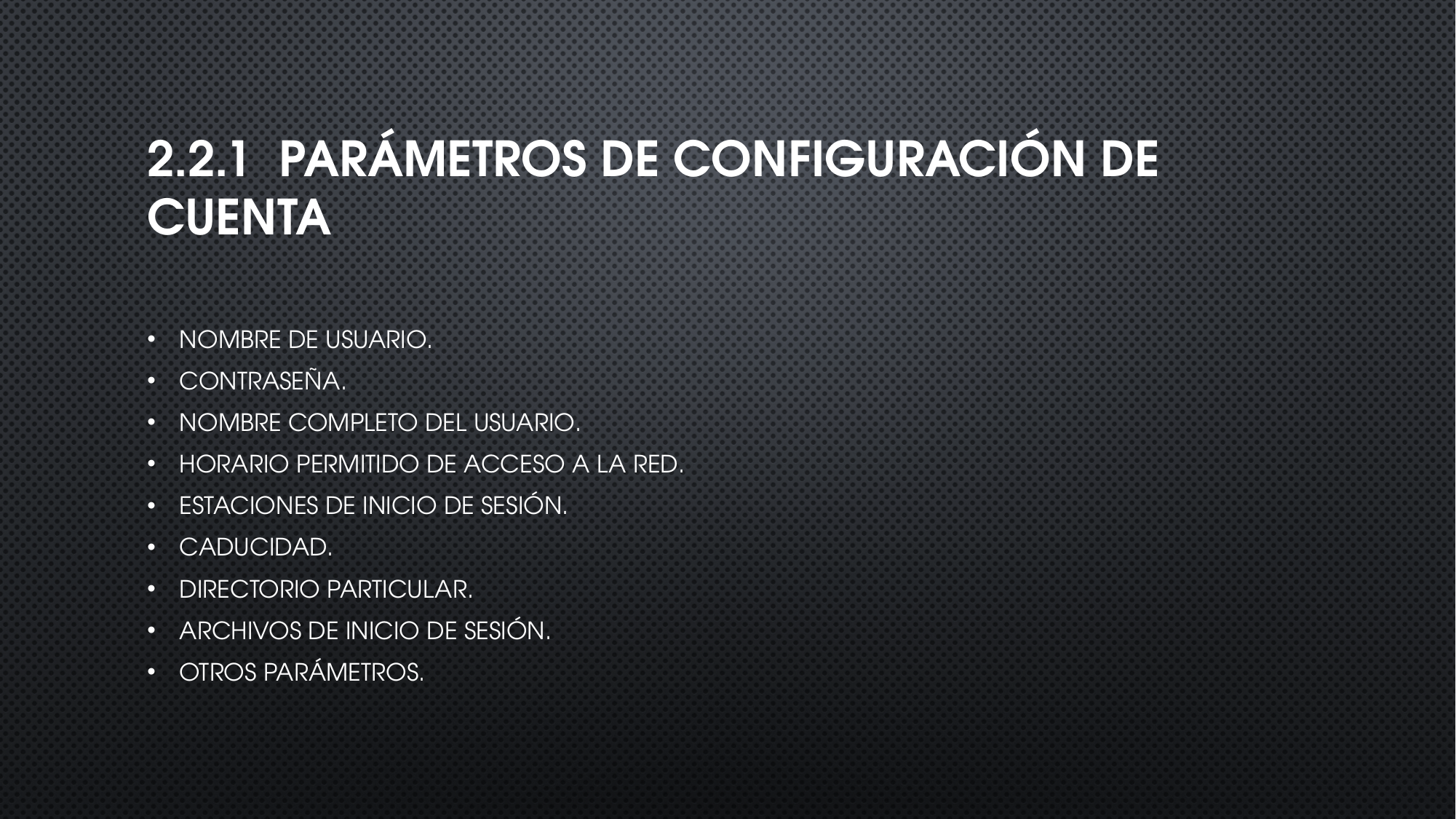

# 2.2.1  Parámetros de configuración de cuenta
Nombre de usuario.
Contraseña.
Nombre completo del usuario.
Horario permitido de acceso a la red.
Estaciones de inicio de sesión.
Caducidad.
Directorio particular.
Archivos de inicio de sesión.
Otros parámetros.